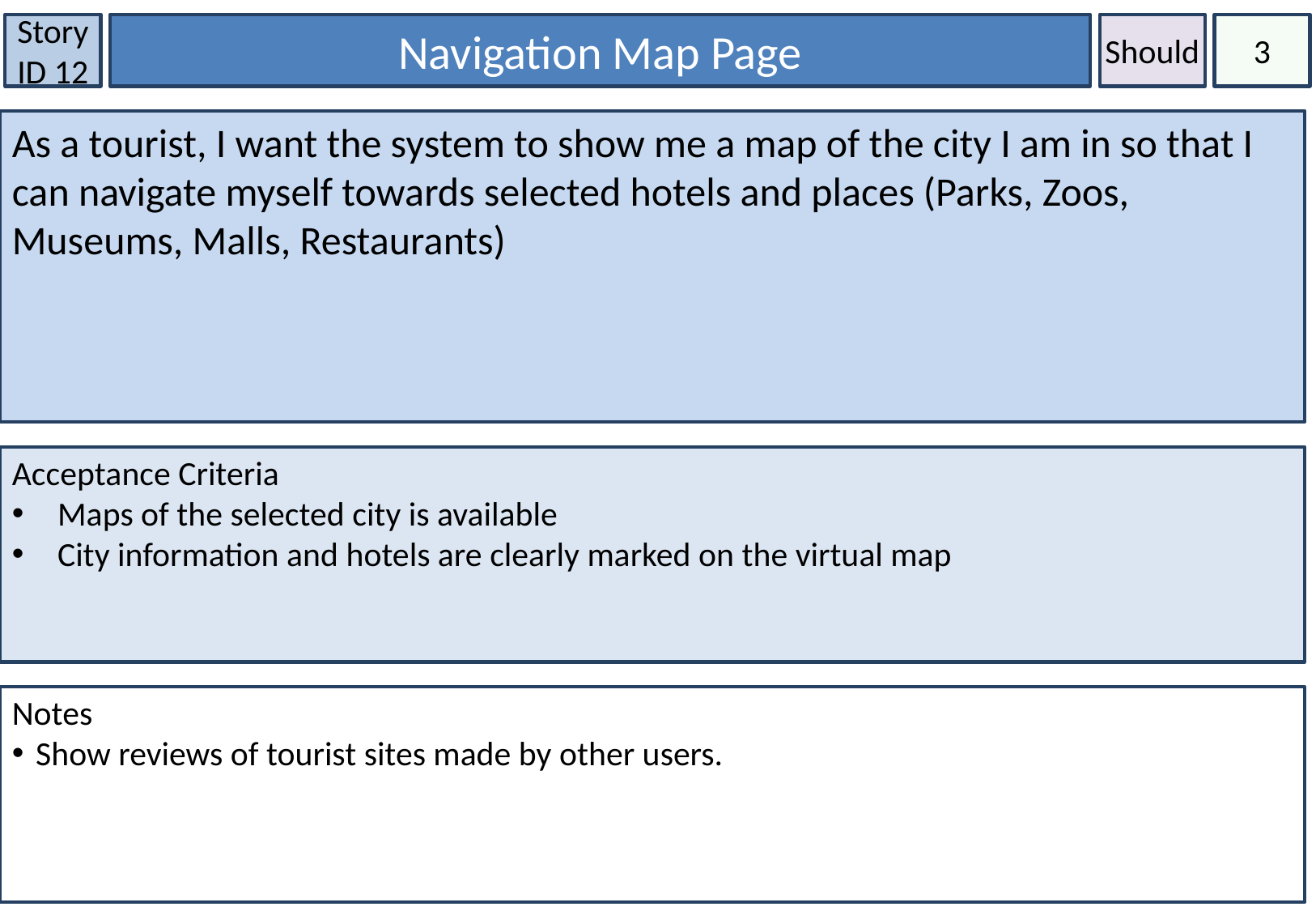

Story ID 12
Navigation Map Page
Should
3
As a tourist, I want the system to show me a map of the city I am in so that I can navigate myself towards selected hotels and places (Parks, Zoos, Museums, Malls, Restaurants)
Acceptance Criteria
Maps of the selected city is available
City information and hotels are clearly marked on the virtual map
Notes
Show reviews of tourist sites made by other users.